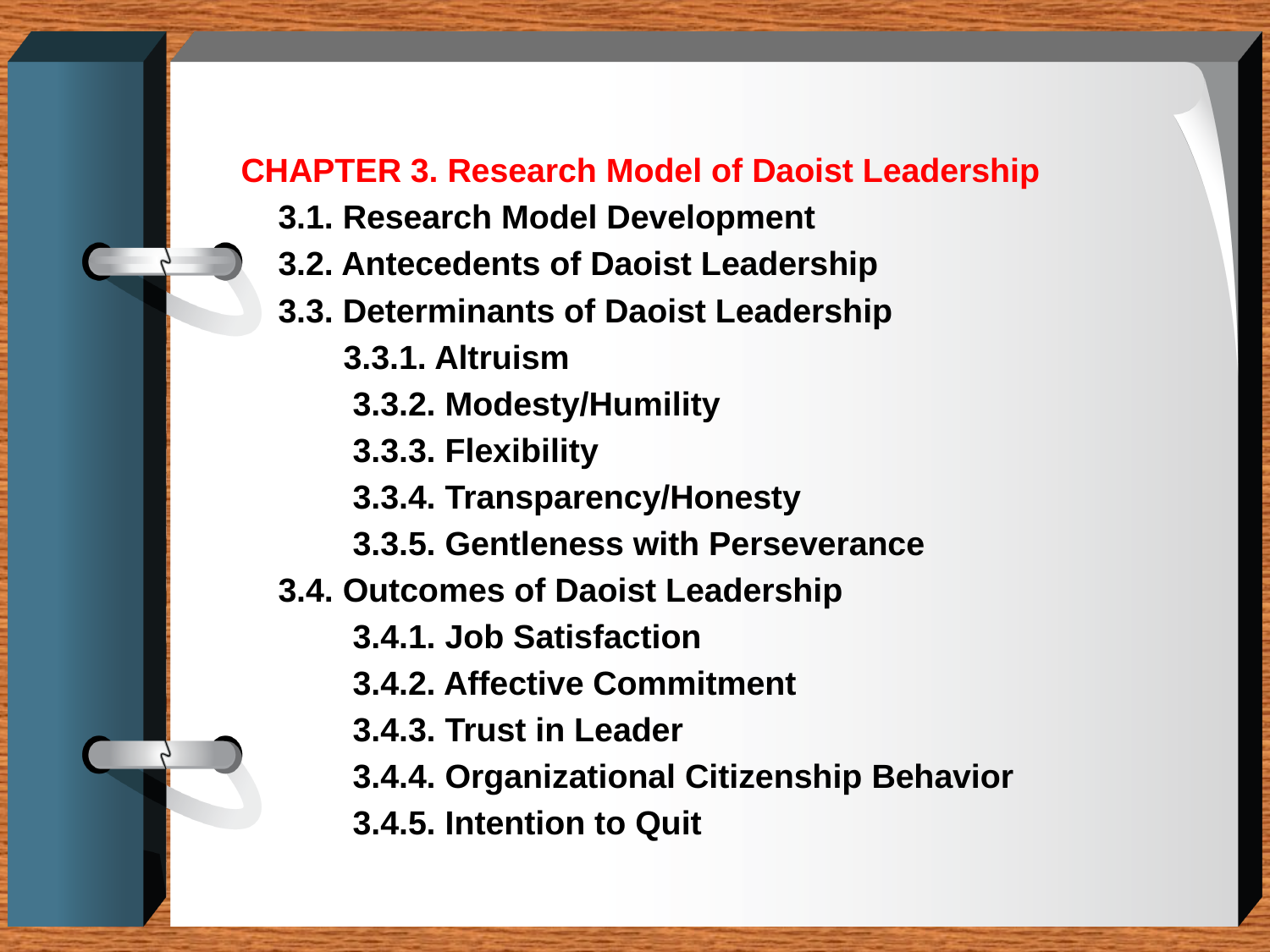

CHAPTER 3. Research Model of Daoist Leadership
    3.1. Research Model Development
    3.2. Antecedents of Daoist Leadership
    3.3. Determinants of Daoist Leadership
           3.3.1. Altruism
            3.3.2. Modesty/Humility
            3.3.3. Flexibility
            3.3.4. Transparency/Honesty
            3.3.5. Gentleness with Perseverance
    3.4. Outcomes of Daoist Leadership
            3.4.1. Job Satisfaction
            3.4.2. Affective Commitment
            3.4.3. Trust in Leader
            3.4.4. Organizational Citizenship Behavior
            3.4.5. Intention to Quit

37